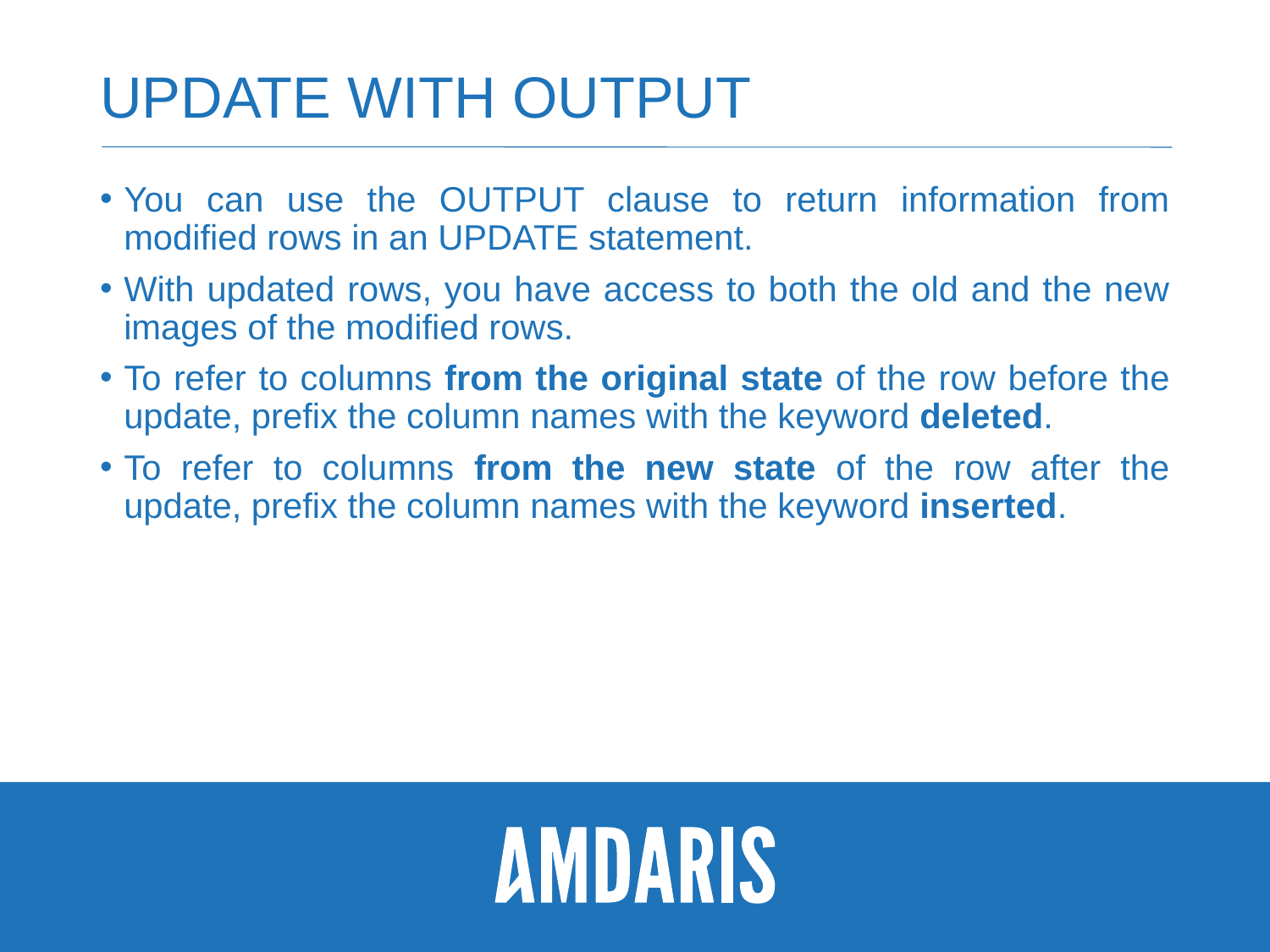

# UPDATE with OUTPUT
You can use the OUTPUT clause to return information from modified rows in an UPDATE statement.
With updated rows, you have access to both the old and the new images of the modified rows.
To refer to columns from the original state of the row before the update, prefix the column names with the keyword deleted.
To refer to columns from the new state of the row after the update, prefix the column names with the keyword inserted.